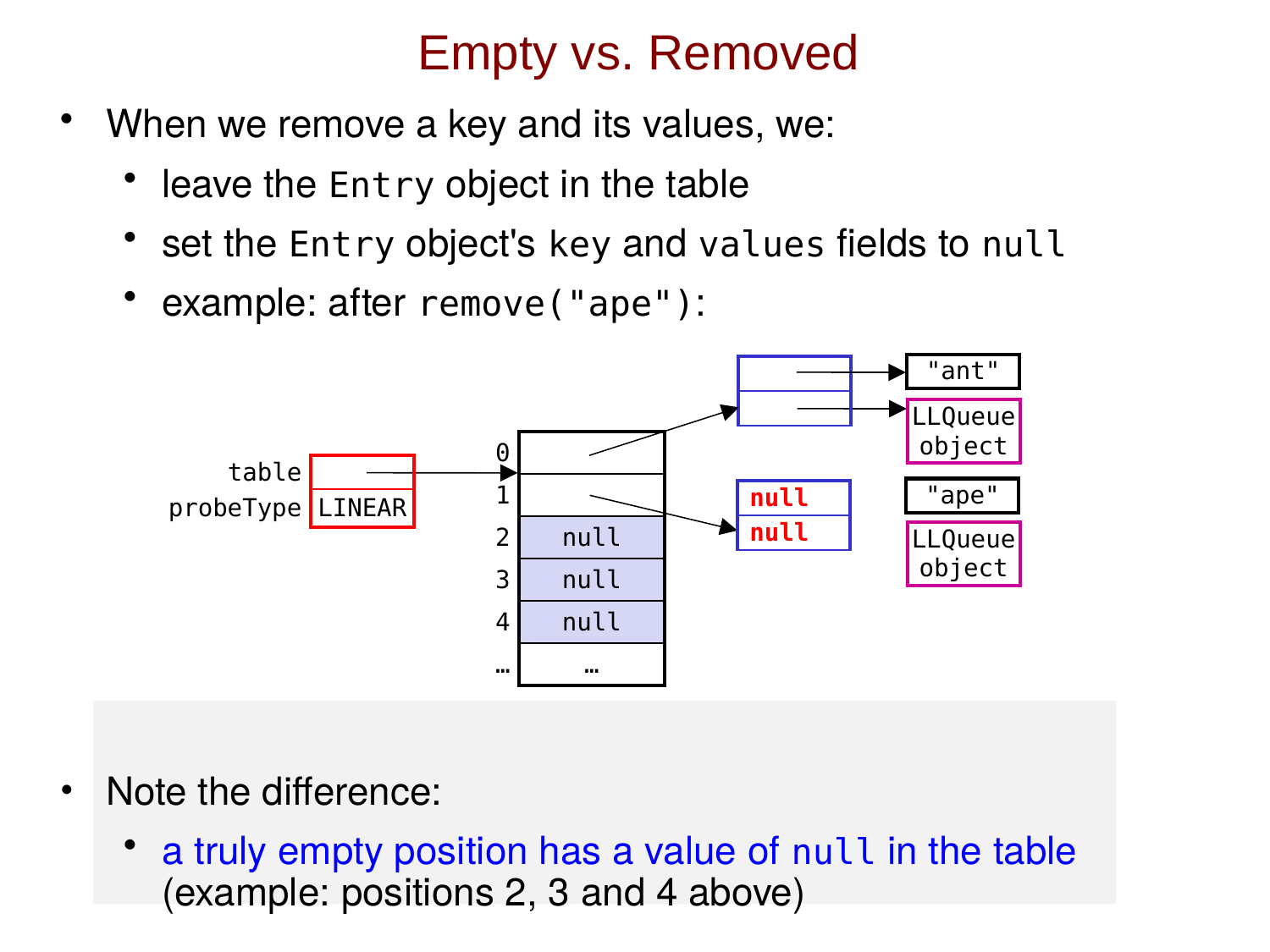

# Empty vs. Removed
When we remove a key and its values, we:
leave the Entry object in the table
set the Entry object's key and values fields to null
example: after remove("ape"):

Note the difference:
a truly empty position has a value of null in the table
(example: positions 2, 3 and 4 above)
| "ant" |
| --- |
|  |
| --- |
|  |

| LLQueue object |
| --- |

| 0 |  |
| --- | --- |
| 1 |  |
| 2 | null |
| 3 | null |
| 4 | null |
| … | … |
| table |  |
| --- | --- |
| probeType | LINEAR |

| "ape" |
| --- |
| null |
| --- |
| null |

| LLQueue object |
| --- |